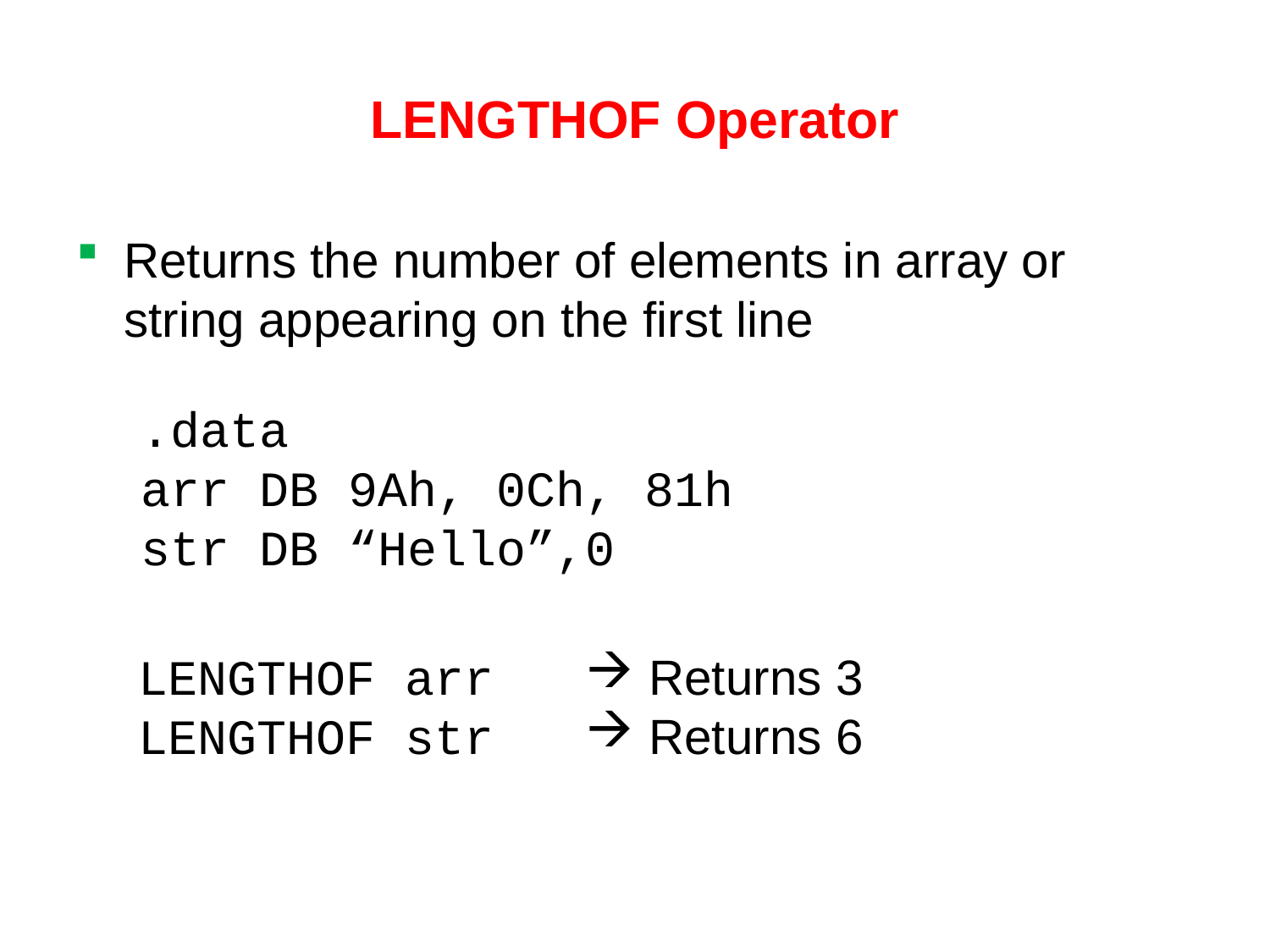

# LENGTHOF Operator
Returns the number of elements in array or string appearing on the first line

.data
arr DB 9Ah, 0Ch, 81h
str DB “Hello”,0
LENGTHOF arr
LENGTHOF str
Returns 3
Returns 6